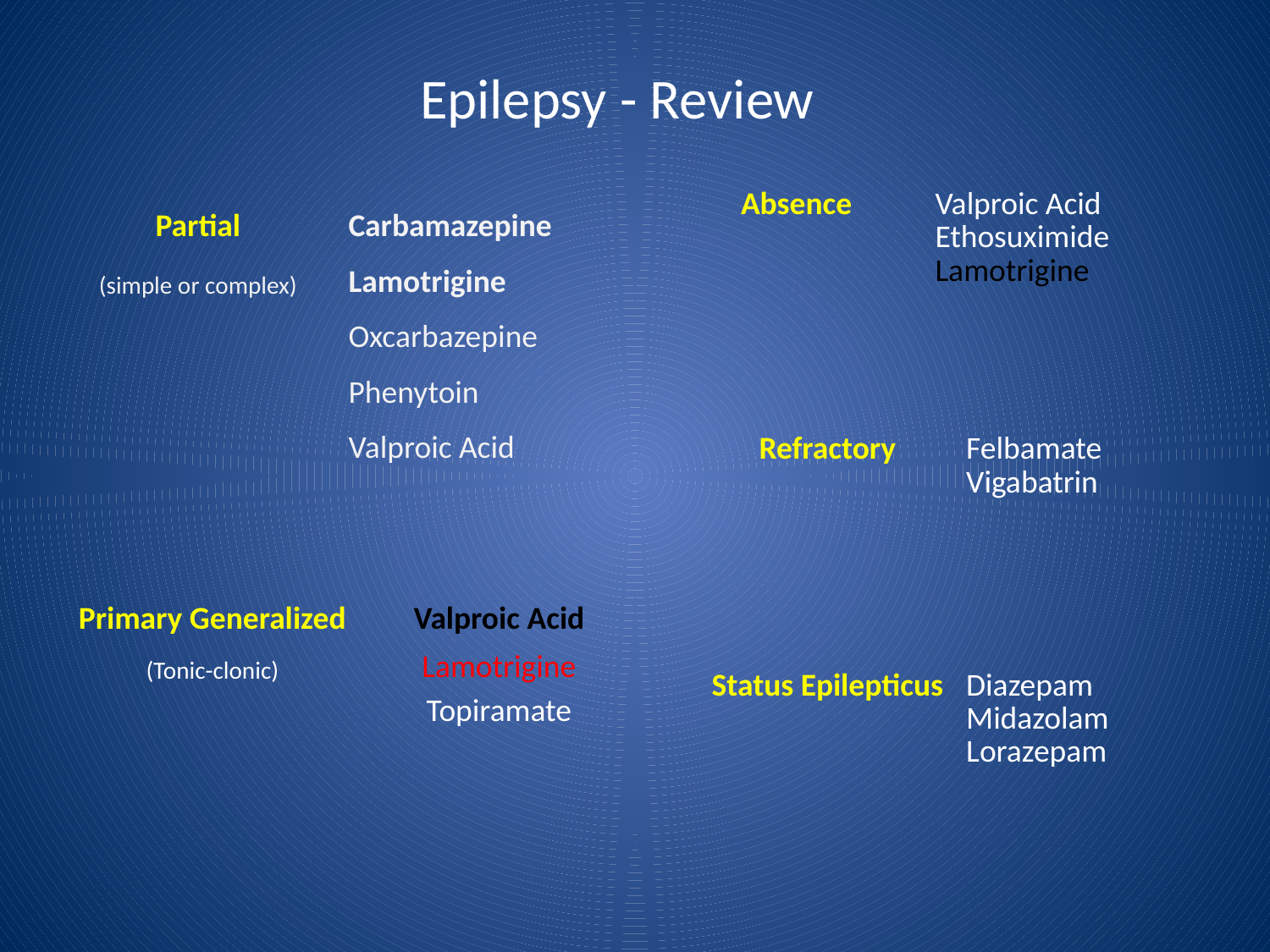

# Epilepsy - Review
| Partial | Carbamazepine |
| --- | --- |
| (simple or complex) | Lamotrigine |
|  | Oxcarbazepine |
|  | Phenytoin |
|  | Valproic Acid |
| Absence | Valproic Acid |
| --- | --- |
|  | Ethosuximide |
|  | Lamotrigine |
| Refractory | Felbamate |
| --- | --- |
|  | Vigabatrin |
| Primary Generalized | Valproic Acid |
| --- | --- |
| (Tonic-clonic) | Lamotrigine |
|  | Topiramate |
| Status Epilepticus | Diazepam |
| --- | --- |
|  | Midazolam |
|  | Lorazepam |